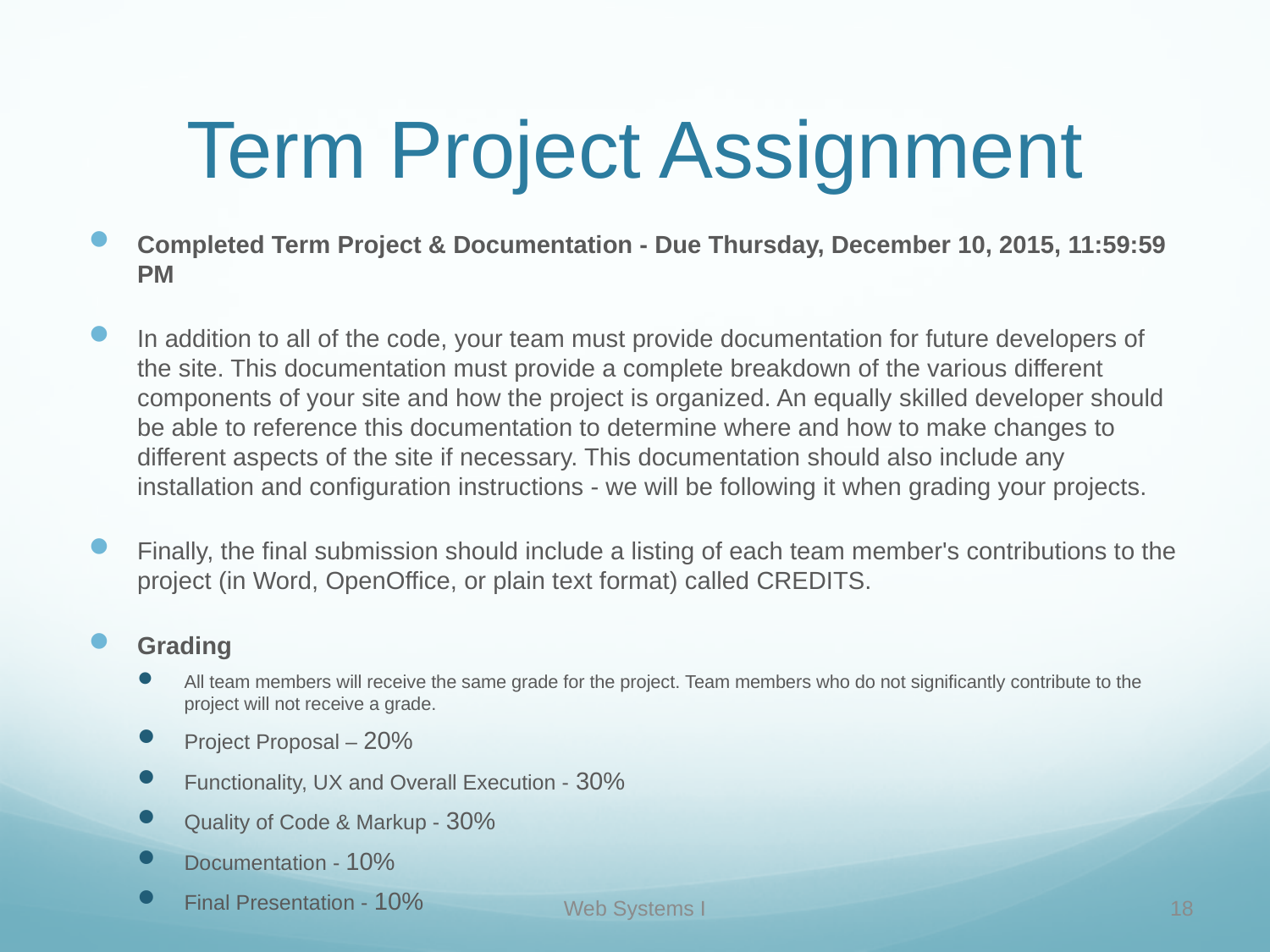

# Term Project Assignment
Completed Term Project & Documentation - Due Thursday, December 10, 2015, 11:59:59 PM
In addition to all of the code, your team must provide documentation for future developers of the site. This documentation must provide a complete breakdown of the various different components of your site and how the project is organized. An equally skilled developer should be able to reference this documentation to determine where and how to make changes to different aspects of the site if necessary. This documentation should also include any installation and configuration instructions - we will be following it when grading your projects.
Finally, the final submission should include a listing of each team member's contributions to the project (in Word, OpenOffice, or plain text format) called CREDITS.
Grading
All team members will receive the same grade for the project. Team members who do not significantly contribute to the project will not receive a grade.
Project Proposal – 20%
Functionality, UX and Overall Execution - 30%
Quality of Code & Markup - 30%
Documentation - 10%
Final Presentation - 10%
Web Systems I
18